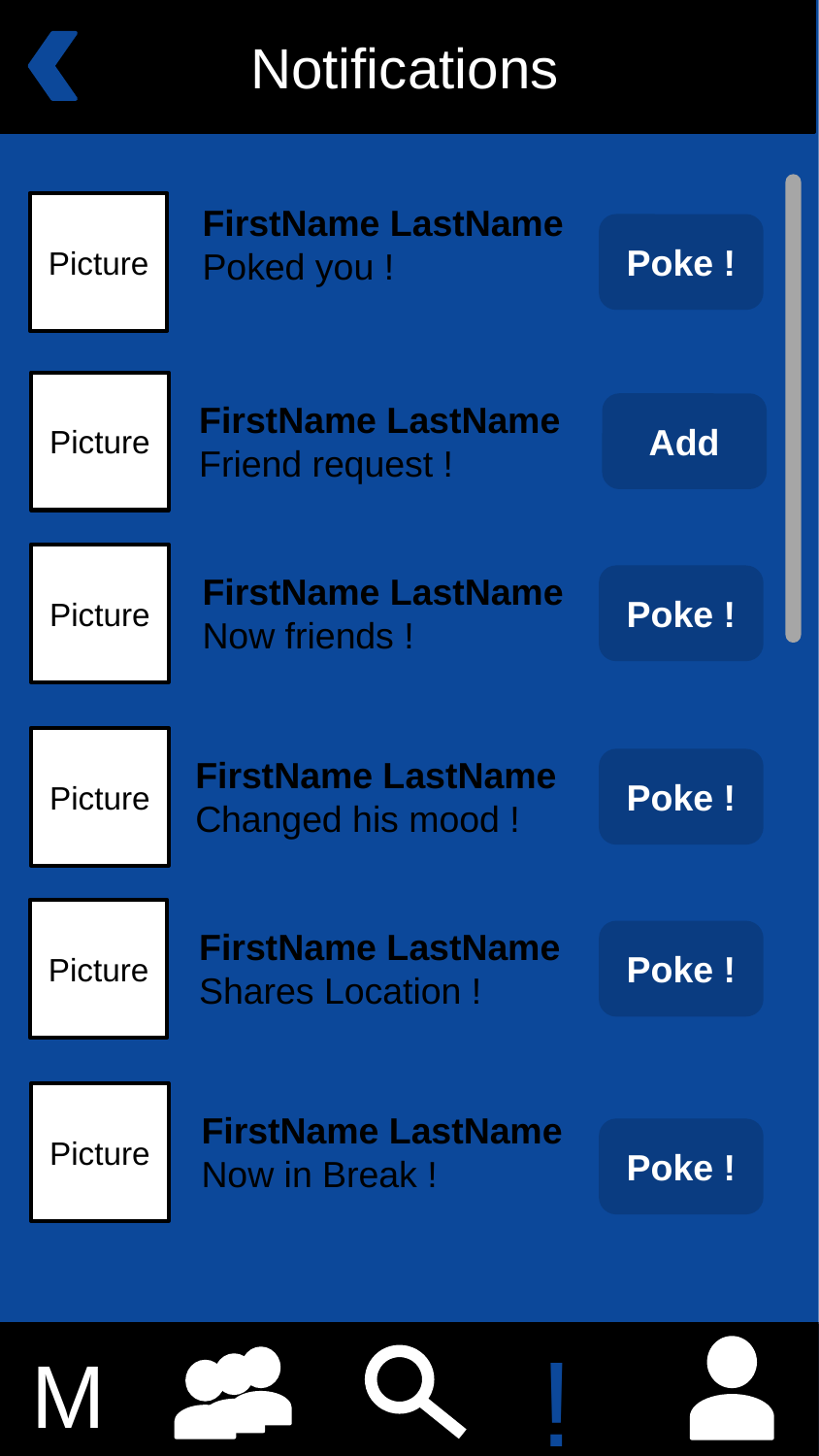

Notifications

Picture
FirstName LastName
Poked you !
Poke !
Picture
FirstName LastName
Friend request !
Add
Picture
FirstName LastName
Now friends !
Poke !
Picture
FirstName LastName
Changed his mood !
Poke !
Picture
FirstName LastName
Shares Location !
Poke !
Picture
FirstName LastName
Now in Break !
Poke !
!

M